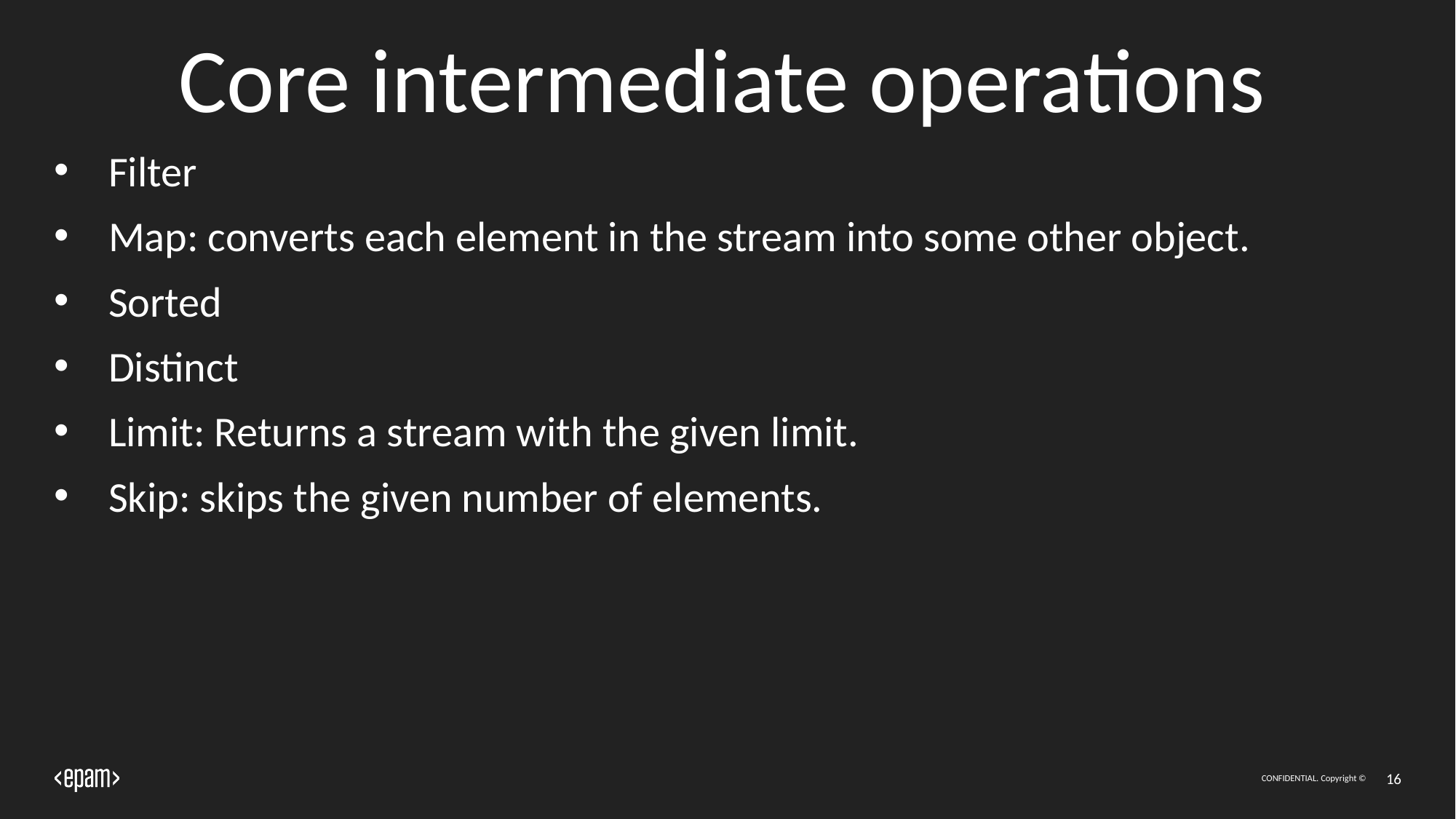

# Core intermediate operations
Filter
Map: converts each element in the stream into some other object.
Sorted
Distinct
Limit: Returns a stream with the given limit.
Skip: skips the given number of elements.